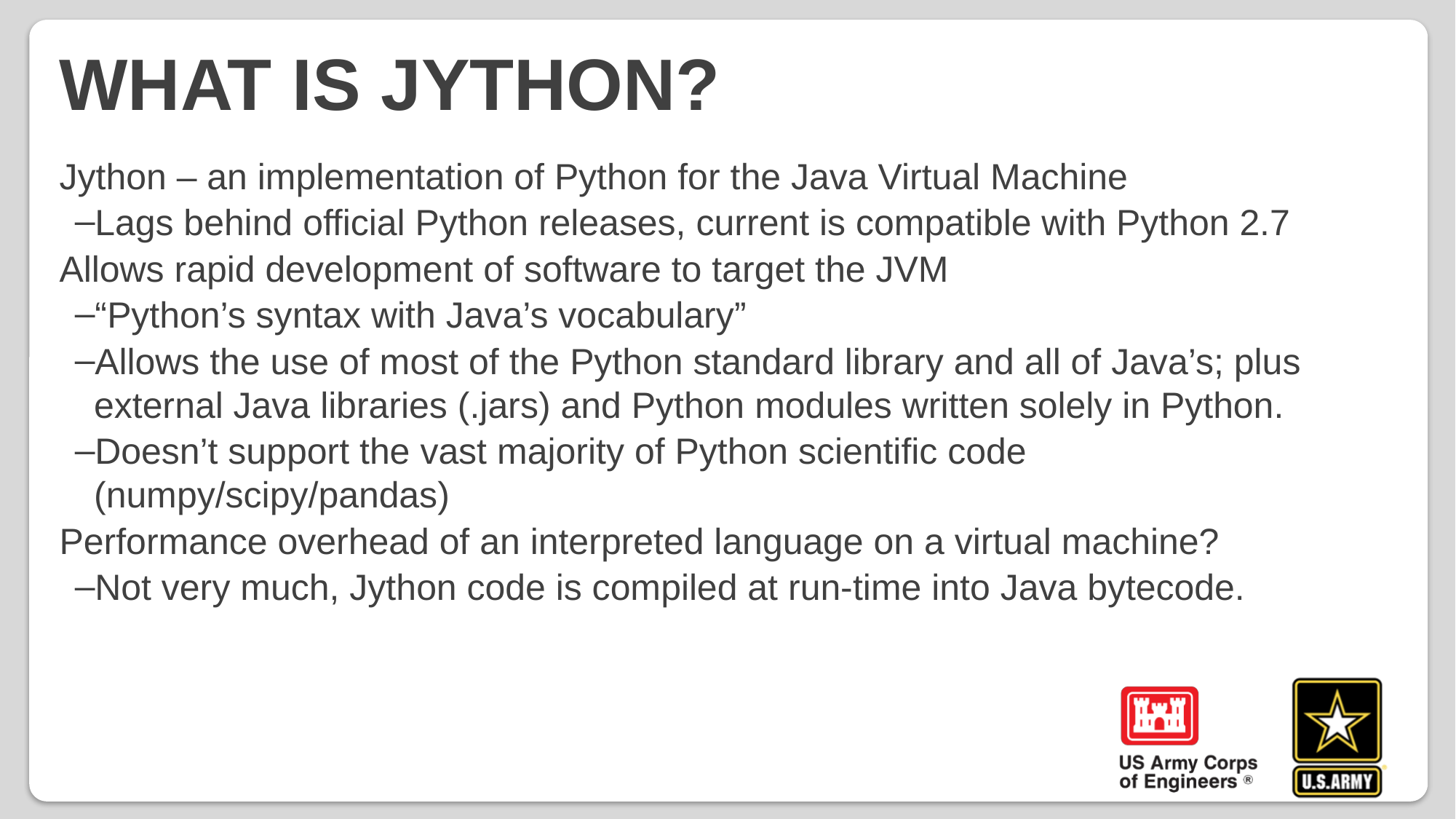

# What is Jython?
Jython – an implementation of Python for the Java Virtual Machine
Lags behind official Python releases, current is compatible with Python 2.7
Allows rapid development of software to target the JVM
“Python’s syntax with Java’s vocabulary”
Allows the use of most of the Python standard library and all of Java’s; plus external Java libraries (.jars) and Python modules written solely in Python.
Doesn’t support the vast majority of Python scientific code (numpy/scipy/pandas)
Performance overhead of an interpreted language on a virtual machine?
Not very much, Jython code is compiled at run-time into Java bytecode.